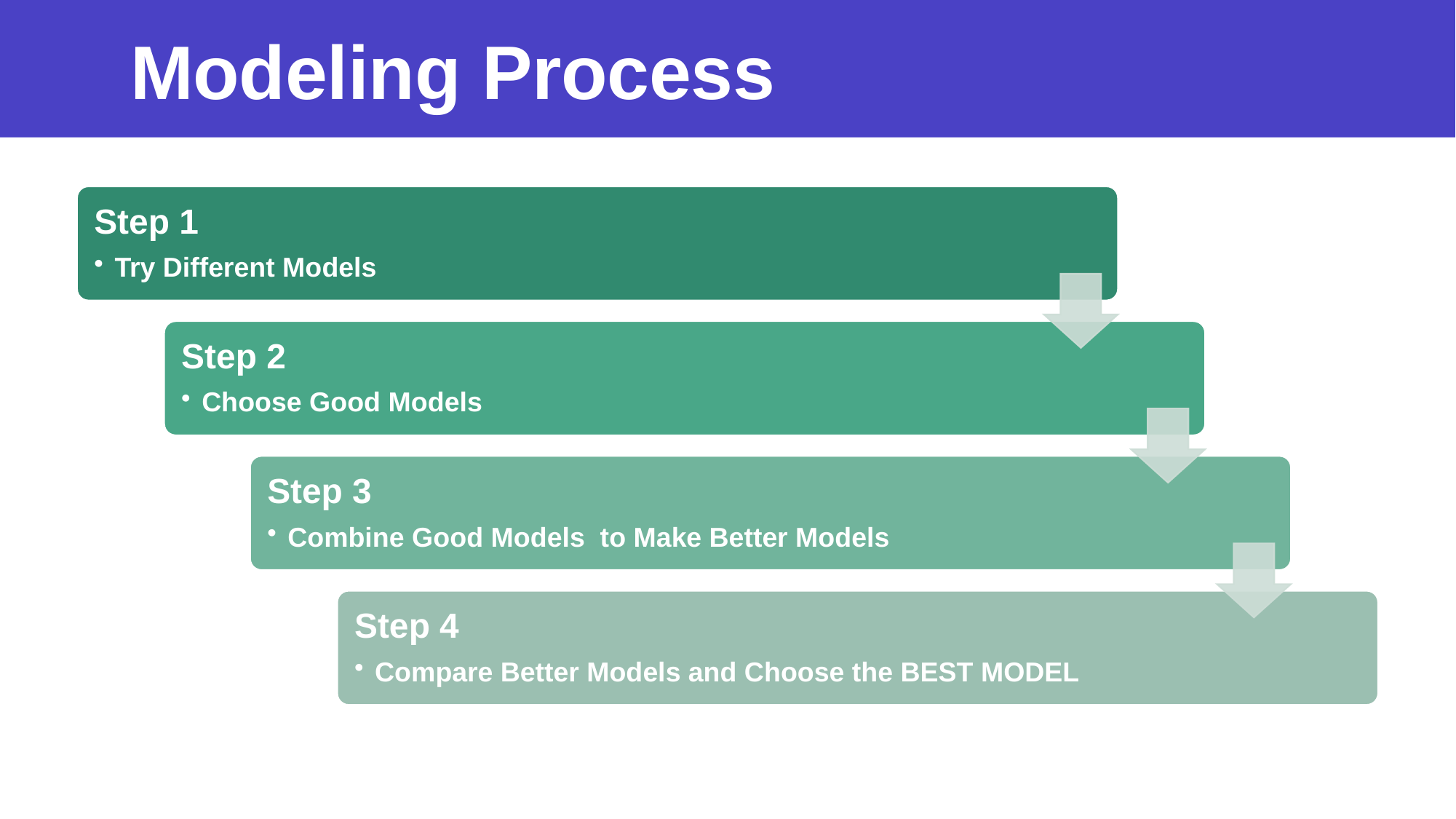

# Modeling Process
Step 1
Try Different Models
Step 2
Choose Good Models
Step 3
Combine Good Models  to Make Better Models
Step 4
Compare Better Models and Choose the BEST MODEL